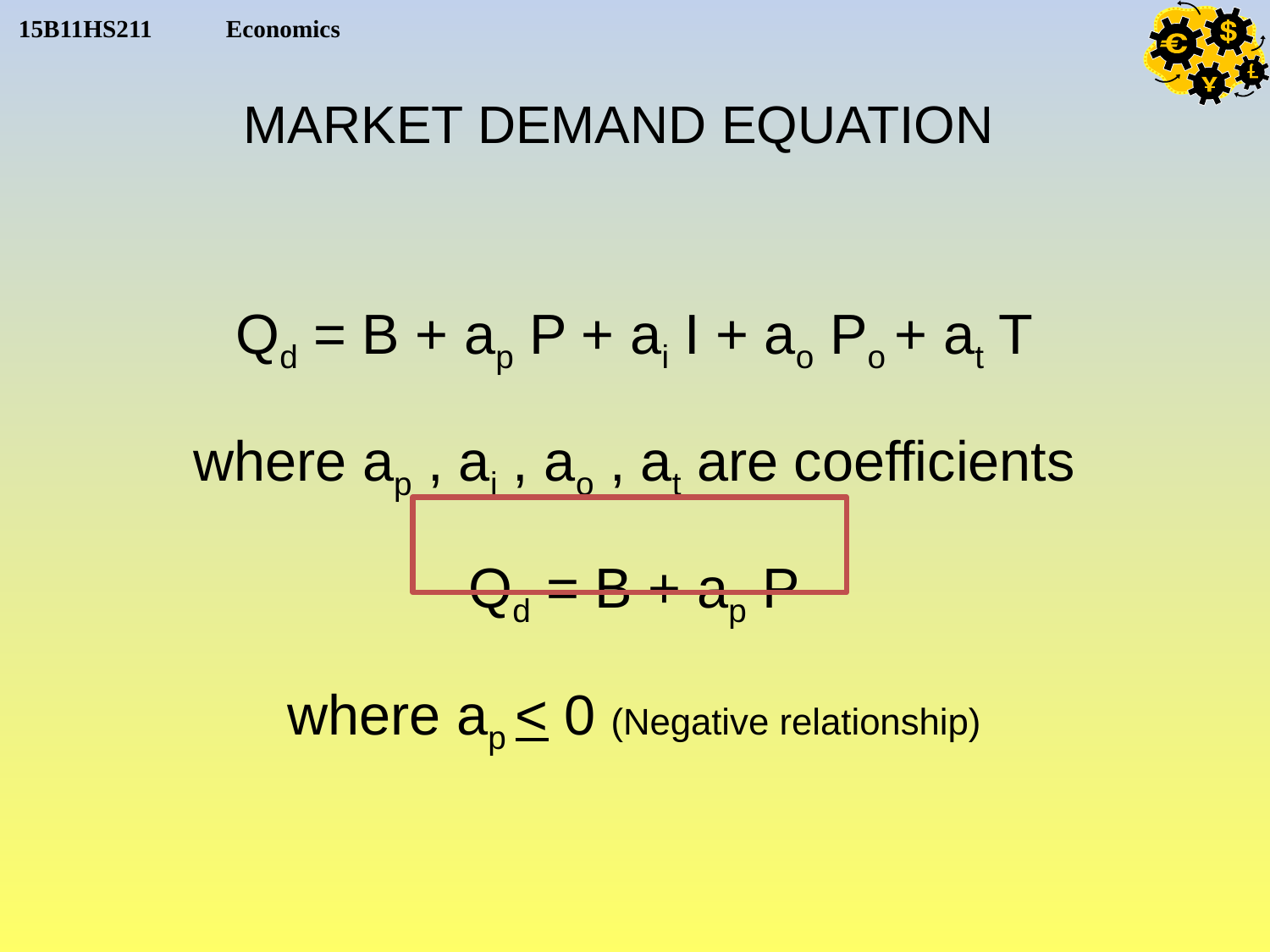

MARKET DEMAND EQUATION
Qd = B + ap P + ai I + ao Po + at T
where ap , ai , ao , at are coefficients
Qd = B + ap P
where ap < 0 (Negative relationship)